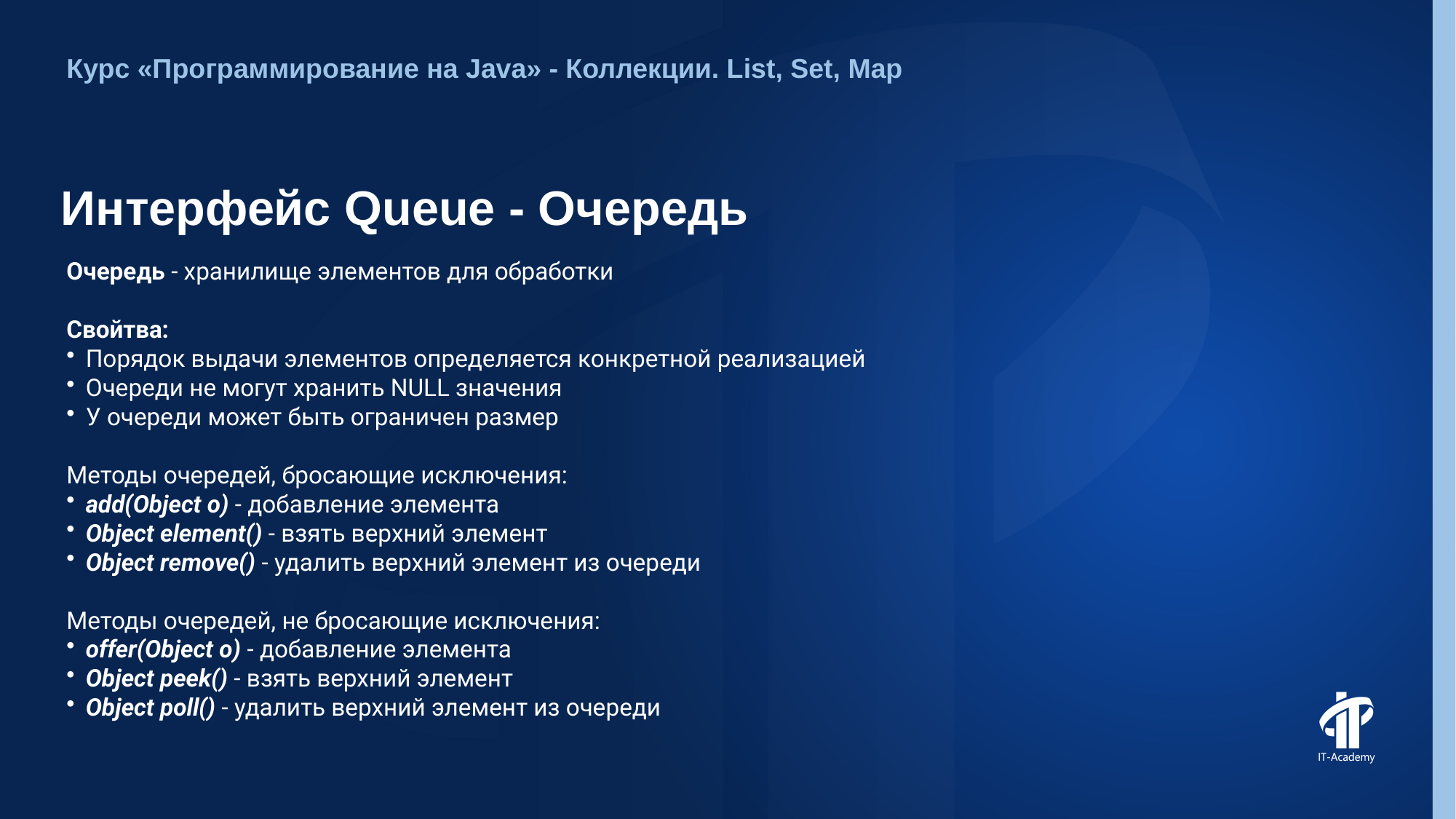

Курс «Программирование на Java» - Коллекции. List, Set, Map
# Интерфейс Queue - Очередь
Очередь - хранилище элементов для обработки

Свойтва:
Порядок выдачи элементов определяется конкретной реализацией
Очереди не могут хранить NULL значения
У очереди может быть ограничен размер

Методы очередей, бросающие исключения:
add(Object o) - добавление элемента
Object element() - взять верхний элемент
Object remove() - удалить верхний элемент из очереди

Методы очередей, не бросающие исключения:
offer(Object o) - добавление элемента
Object peek() - взять верхний элемент
Object poll() - удалить верхний элемент из очереди